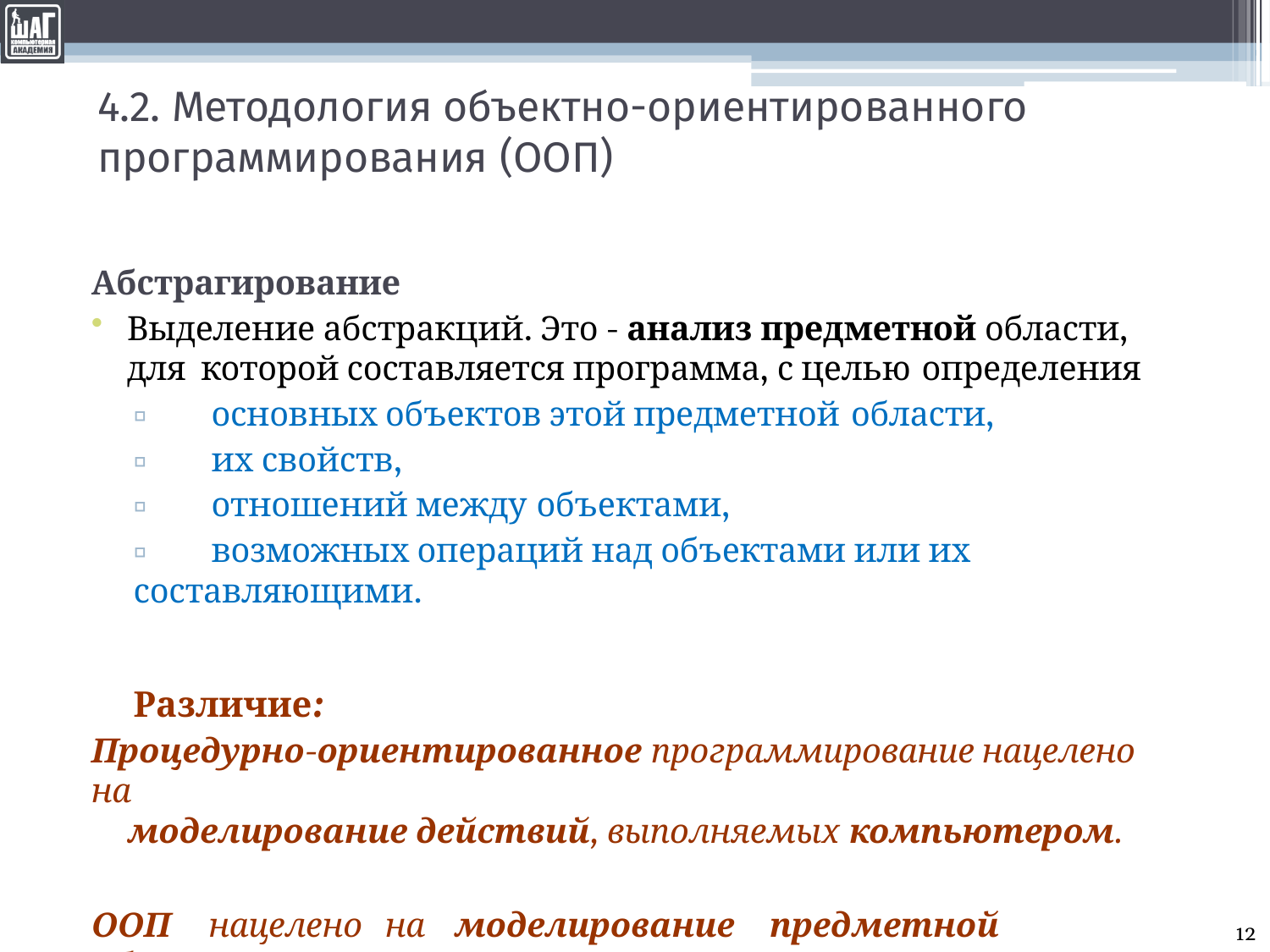

# 4.2. Методология объектно-ориентированного  программирования (ООП)
Абстрагирование
Выделение абстракций. Это - анализ предметной области, для  которой составляется программа, с целью определения
▫	основных объектов этой предметной области,
▫	их свойств,
▫	отношений между объектами,
▫	возможных операций над объектами или их составляющими.

Различие:
Процедурно-ориентированное программирование нацелено на
моделирование действий, выполняемых компьютером.

ООП	нацелено	на	моделирование	предметной	области
решаемой задачи.
12